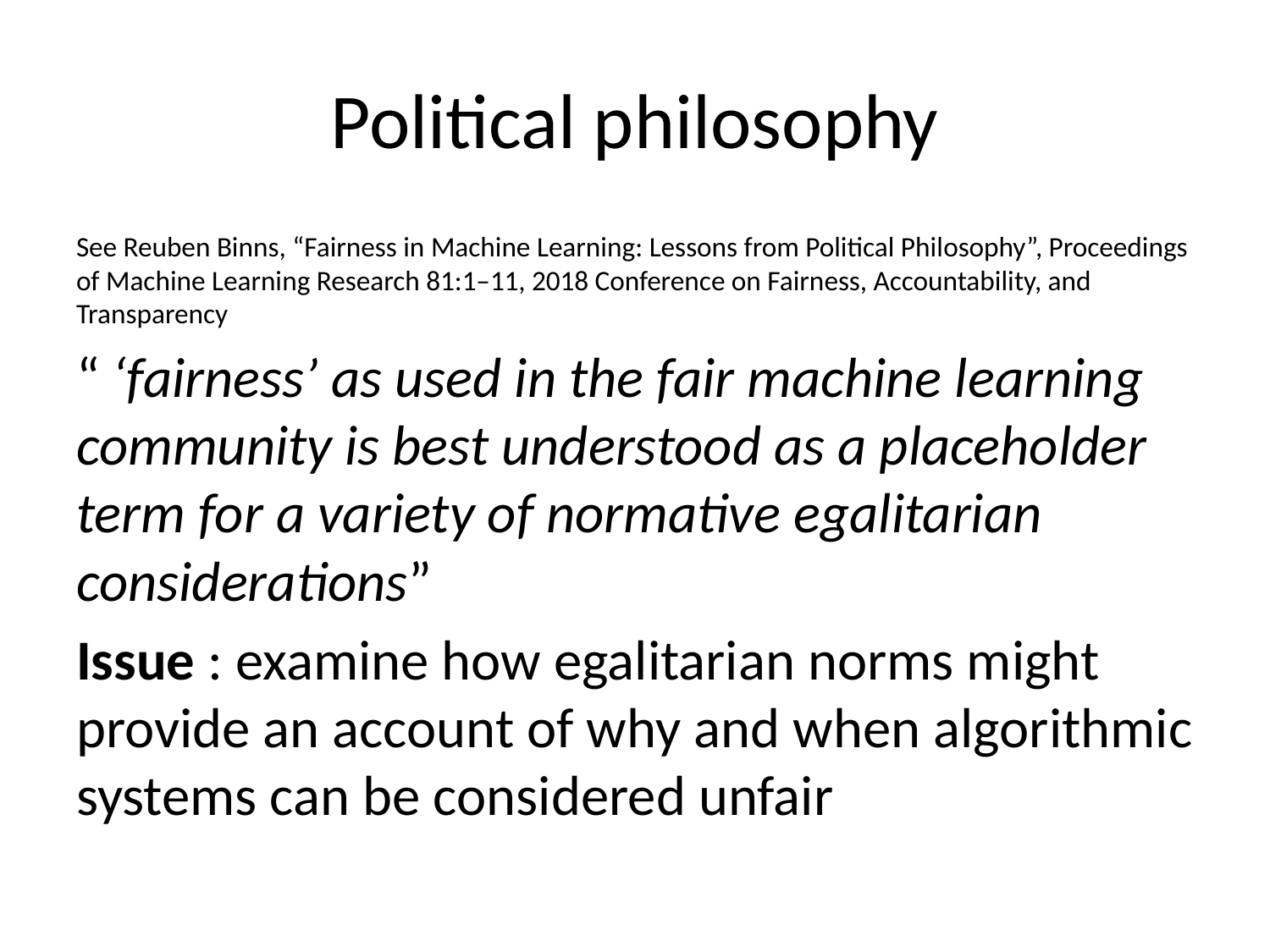

# Political philosophy
See Reuben Binns, “Fairness in Machine Learning: Lessons from Political Philosophy”, Proceedings of Machine Learning Research 81:1–11, 2018 Conference on Fairness, Accountability, and Transparency
“ ‘fairness’ as used in the fair machine learning community is best understood as a placeholder term for a variety of normative egalitarian considerations”
Issue : examine how egalitarian norms might provide an account of why and when algorithmic systems can be considered unfair